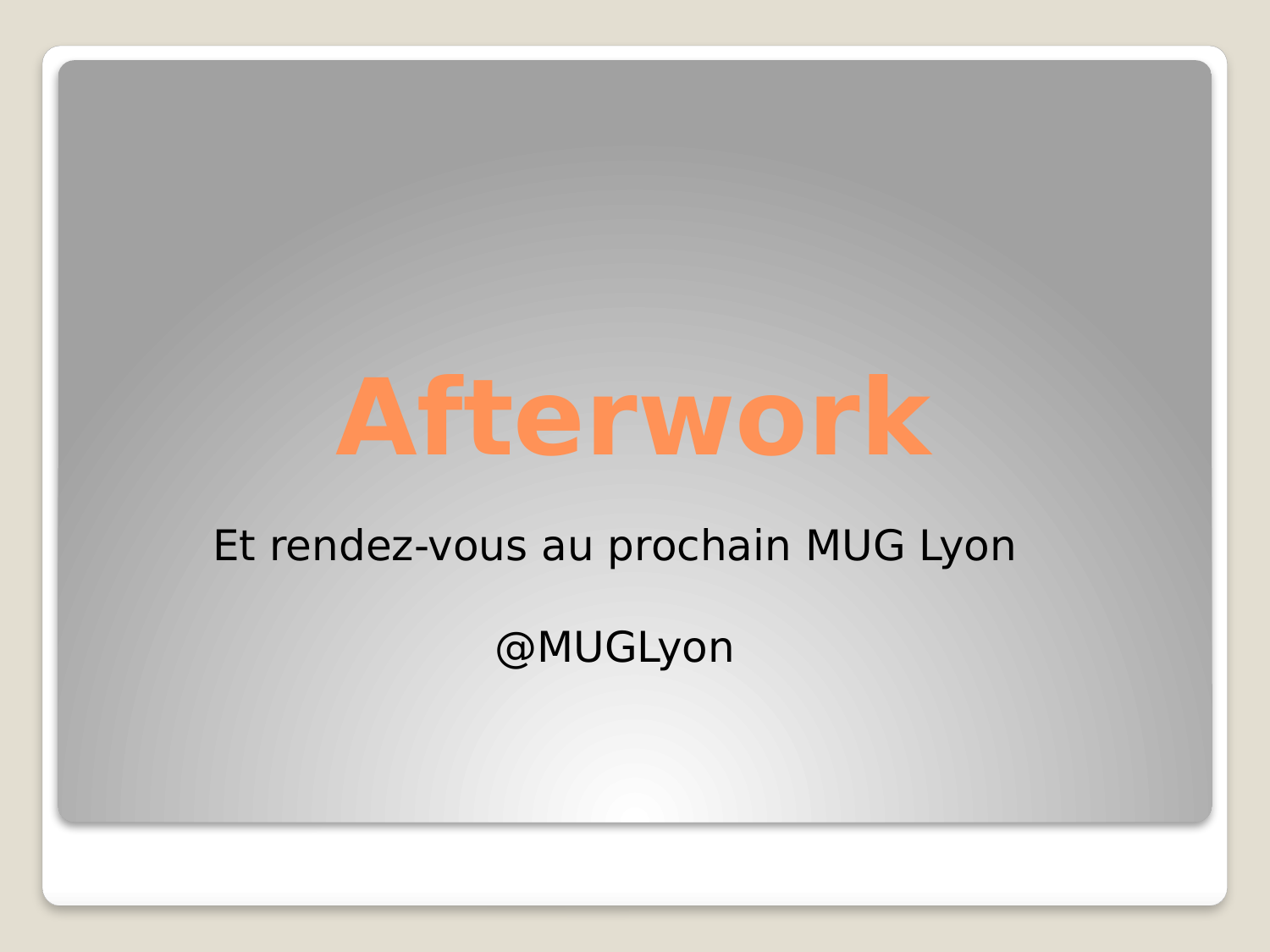

# Afterwork
Et rendez-vous au prochain MUG Lyon

@MUGLyon